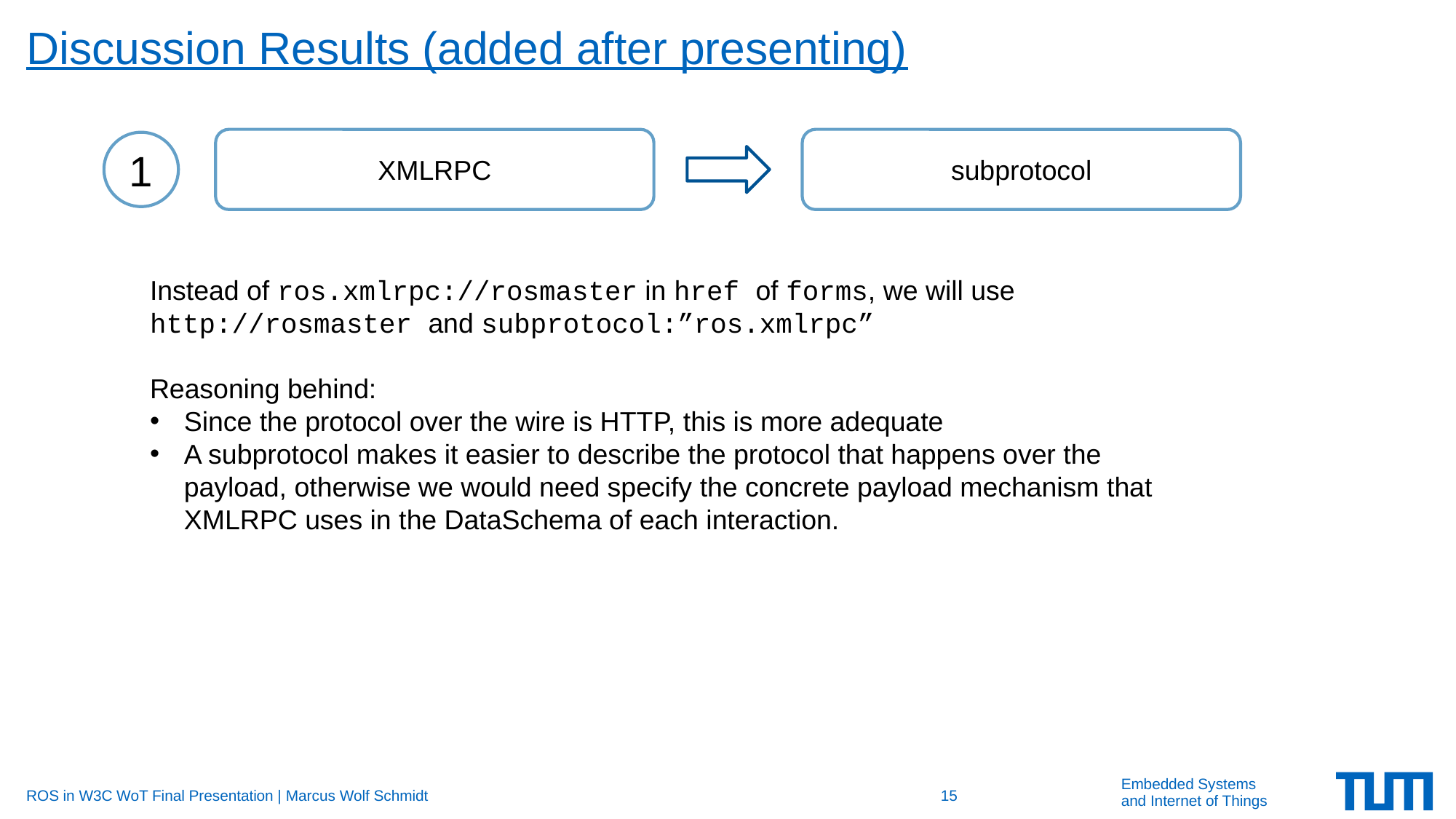

# Discussion Results (added after presenting)
XMLRPC
subprotocol
1

Instead of ros.xmlrpc://rosmaster in href of forms, we will use http://rosmaster and subprotocol:”ros.xmlrpc”

Reasoning behind:
Since the protocol over the wire is HTTP, this is more adequate
A subprotocol makes it easier to describe the protocol that happens over the payload, otherwise we would need specify the concrete payload mechanism that XMLRPC uses in the DataSchema of each interaction.
ROS in W3C WoT Final Presentation | Marcus Wolf Schmidt
15